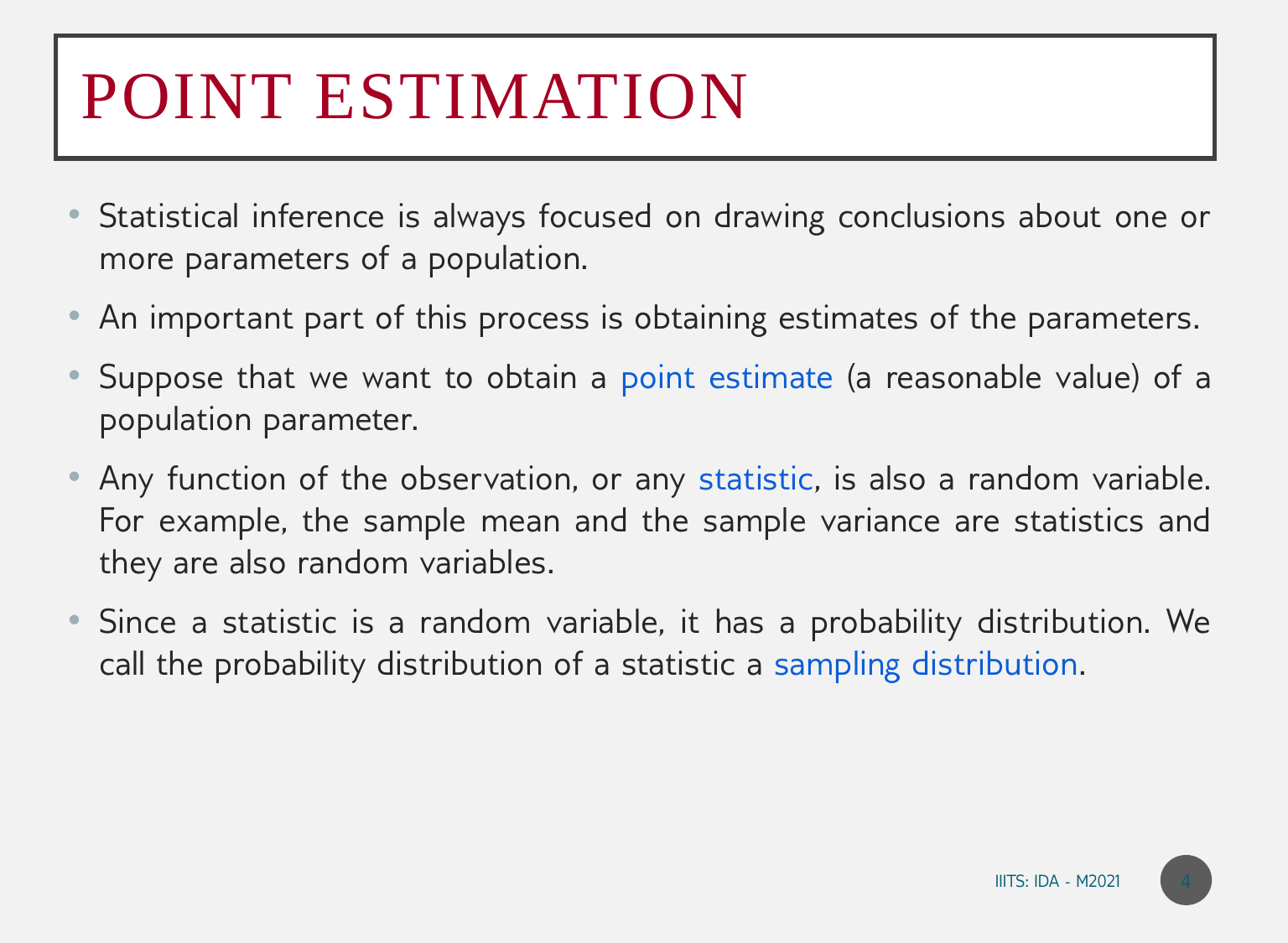

# Point Estimation
Statistical inference is always focused on drawing conclusions about one or more parameters of a population.
An important part of this process is obtaining estimates of the parameters.
Suppose that we want to obtain a point estimate (a reasonable value) of a population parameter.
Any function of the observation, or any statistic, is also a random variable. For example, the sample mean and the sample variance are statistics and they are also random variables.
Since a statistic is a random variable, it has a probability distribution. We call the probability distribution of a statistic a sampling distribution.

4
IIITS: IDA - M2021